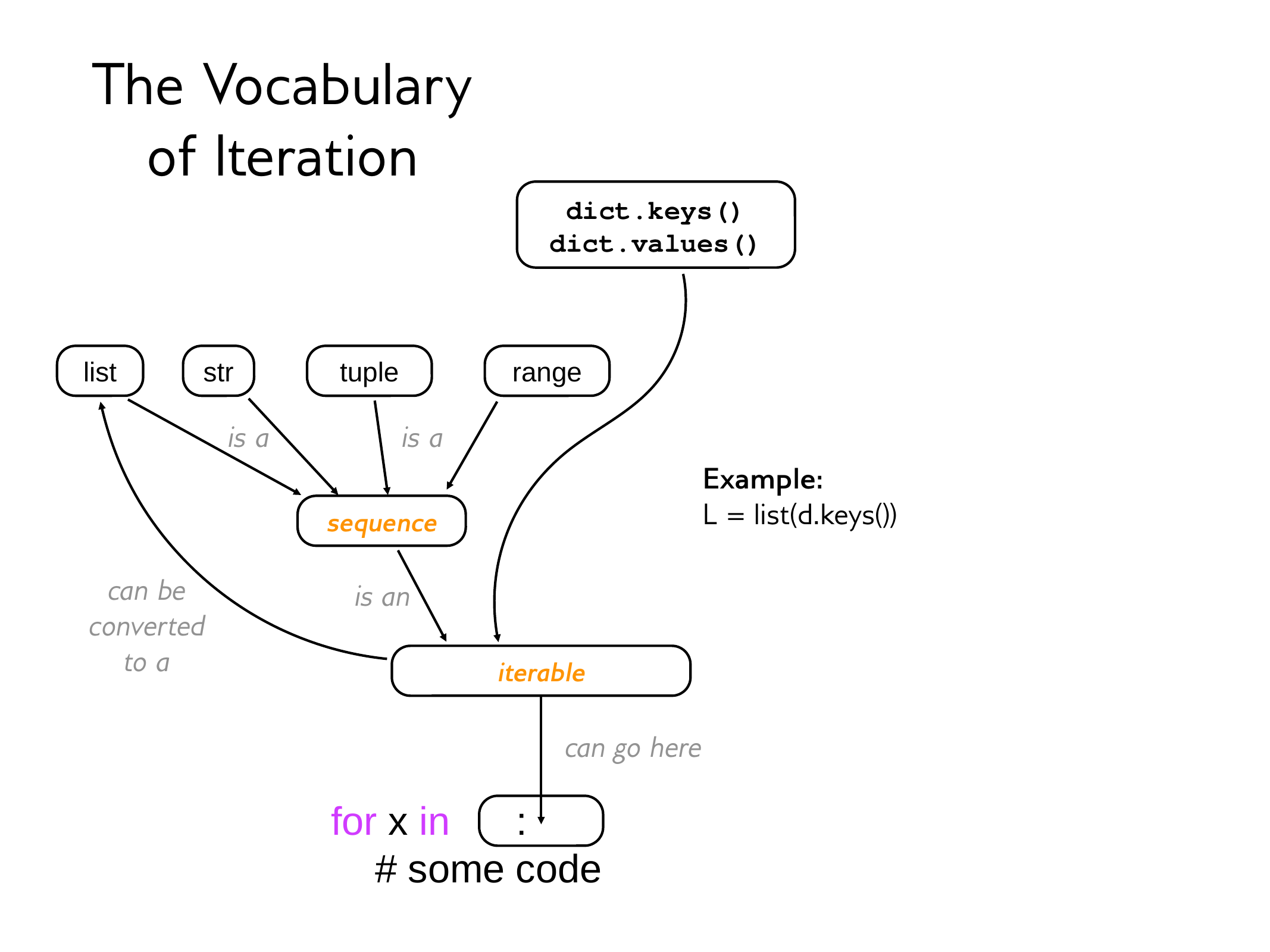

The Vocabulary
of Iteration
dict.keys() dict.values()
list
str
tuple
range

is a
is a

Example:
L = list(d.keys())
sequence

can be
converted
to a
is an
iterable

can go here
for x in      :
    # some code